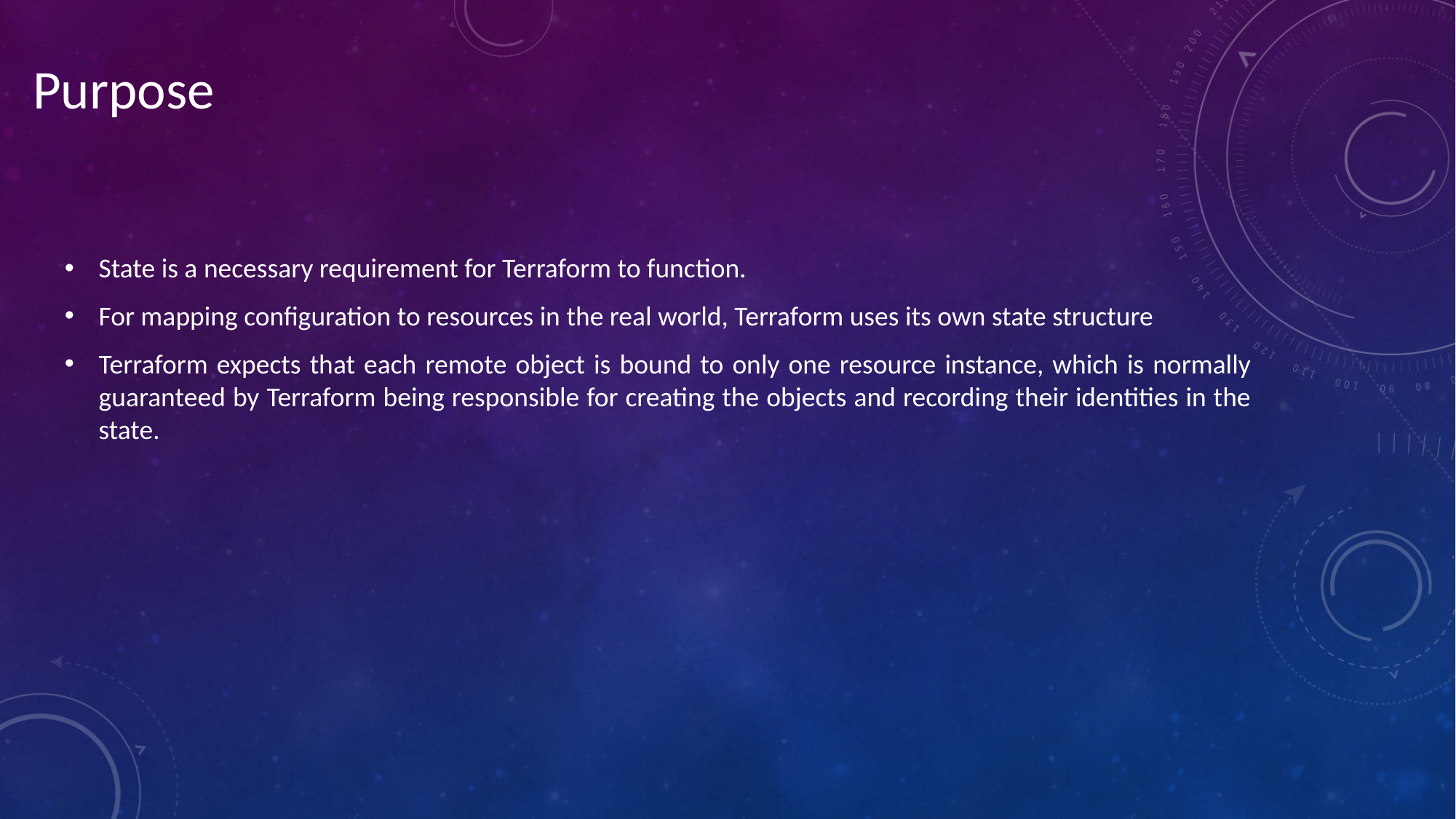

# Purpose
State is a necessary requirement for Terraform to function.
For mapping configuration to resources in the real world, Terraform uses its own state structure
Terraform expects that each remote object is bound to only one resource instance, which is normally guaranteed by Terraform being responsible for creating the objects and recording their identities in the state.